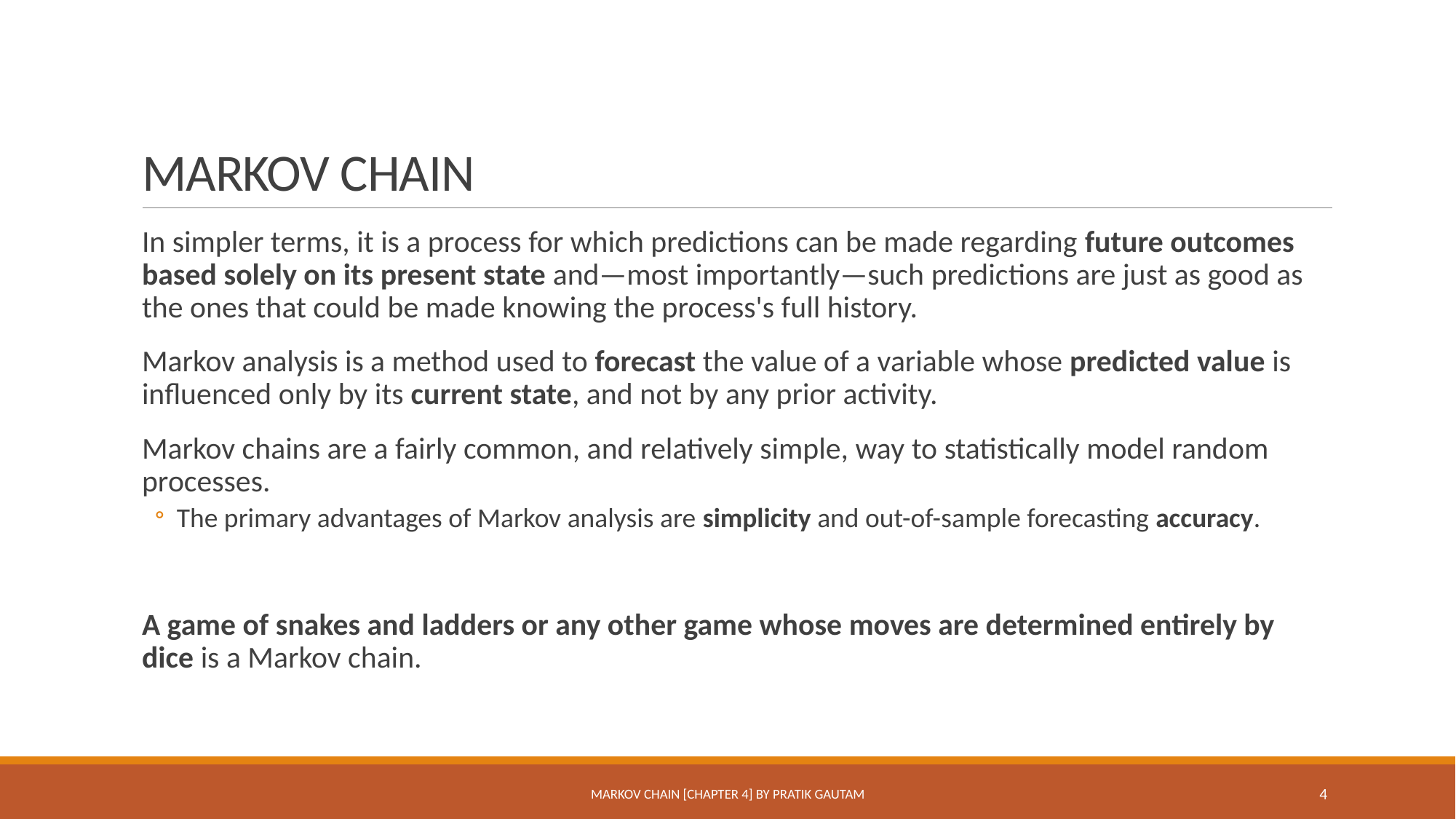

# MARKOV CHAIN
In simpler terms, it is a process for which predictions can be made regarding future outcomes based solely on its present state and—most importantly—such predictions are just as good as the ones that could be made knowing the process's full history.
Markov analysis is a method used to forecast the value of a variable whose predicted value is influenced only by its current state, and not by any prior activity.
Markov chains are a fairly common, and relatively simple, way to statistically model random processes.
The primary advantages of Markov analysis are simplicity and out-of-sample forecasting accuracy.

A game of snakes and ladders or any other game whose moves are determined entirely by dice is a Markov chain.

MARKOV CHAIN [Chapter 4] By Pratik Gautam
4